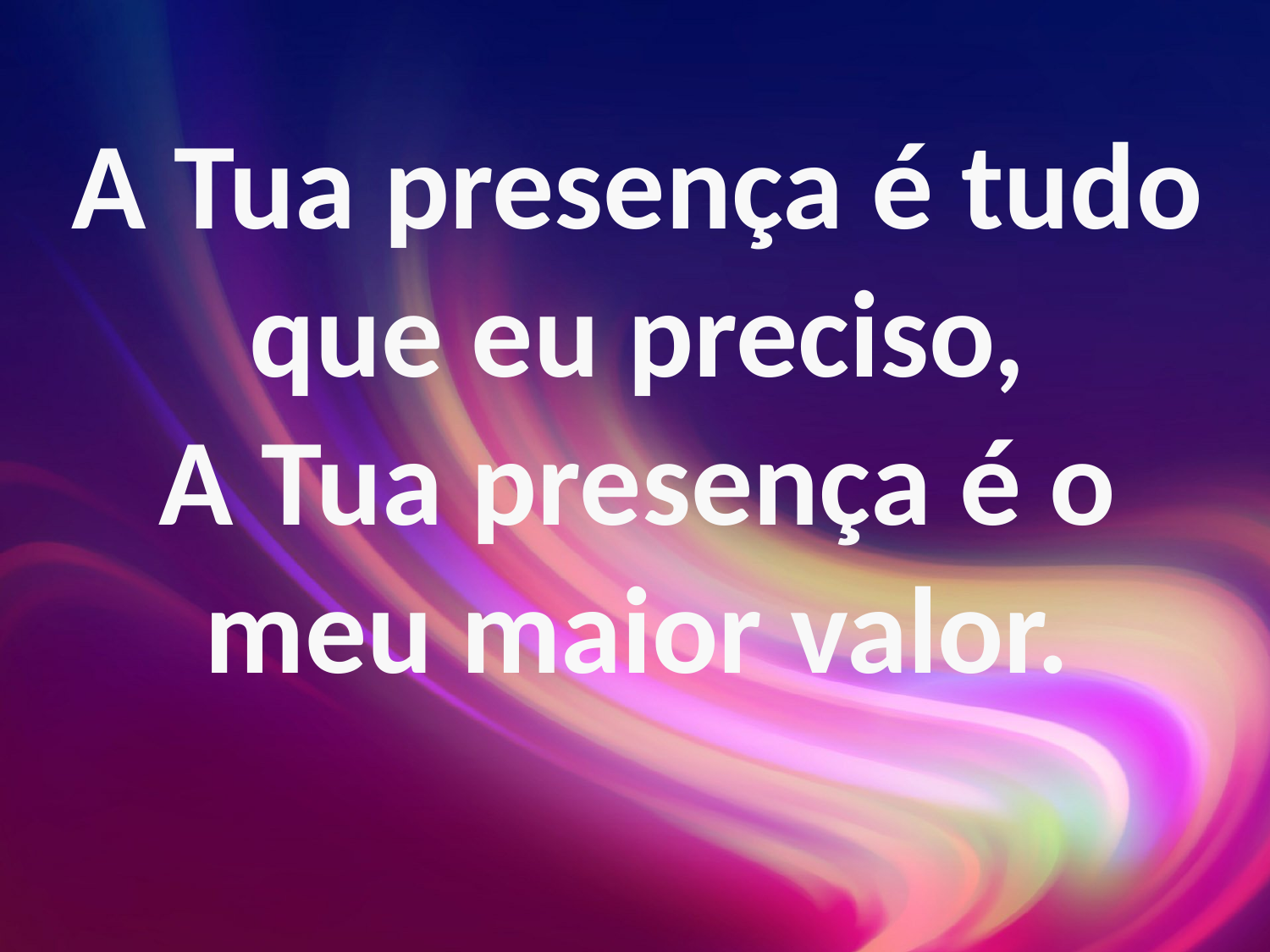

A Tua presença é tudo que eu preciso,
A Tua presença é o meu maior valor.